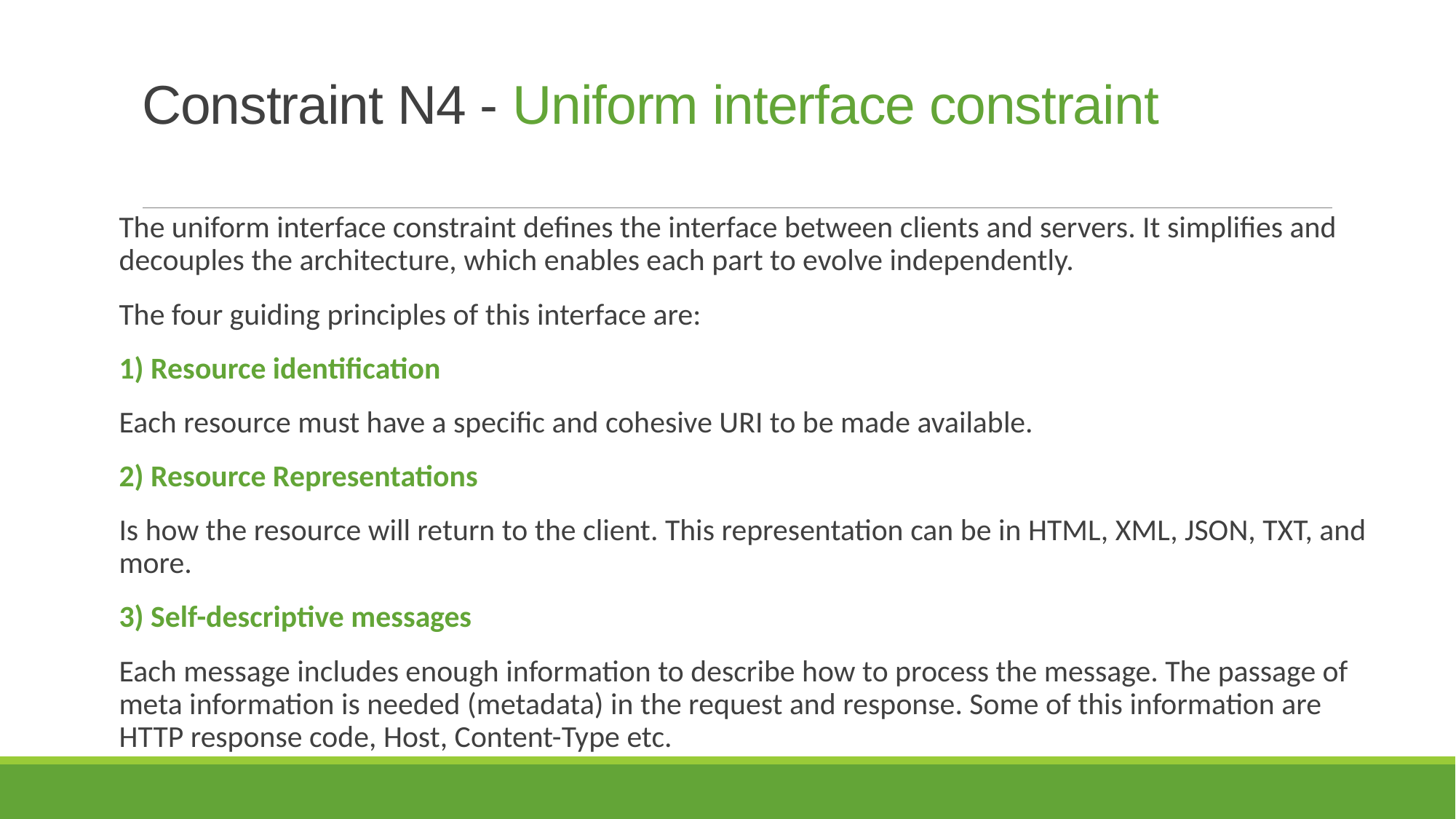

# Constraint N4 - Uniform interface constraint
The uniform interface constraint defines the interface between clients and servers. It simplifies and decouples the architecture, which enables each part to evolve independently.
The four guiding principles of this interface are:
1) Resource identification
Each resource must have a specific and cohesive URI to be made available.
2) Resource Representations
Is how the resource will return to the client. This representation can be in HTML, XML, JSON, TXT, and more.
3) Self-descriptive messages
Each message includes enough information to describe how to process the message. The passage of meta information is needed (metadata) in the request and response. Some of this information are HTTP response code, Host, Content-Type etc.